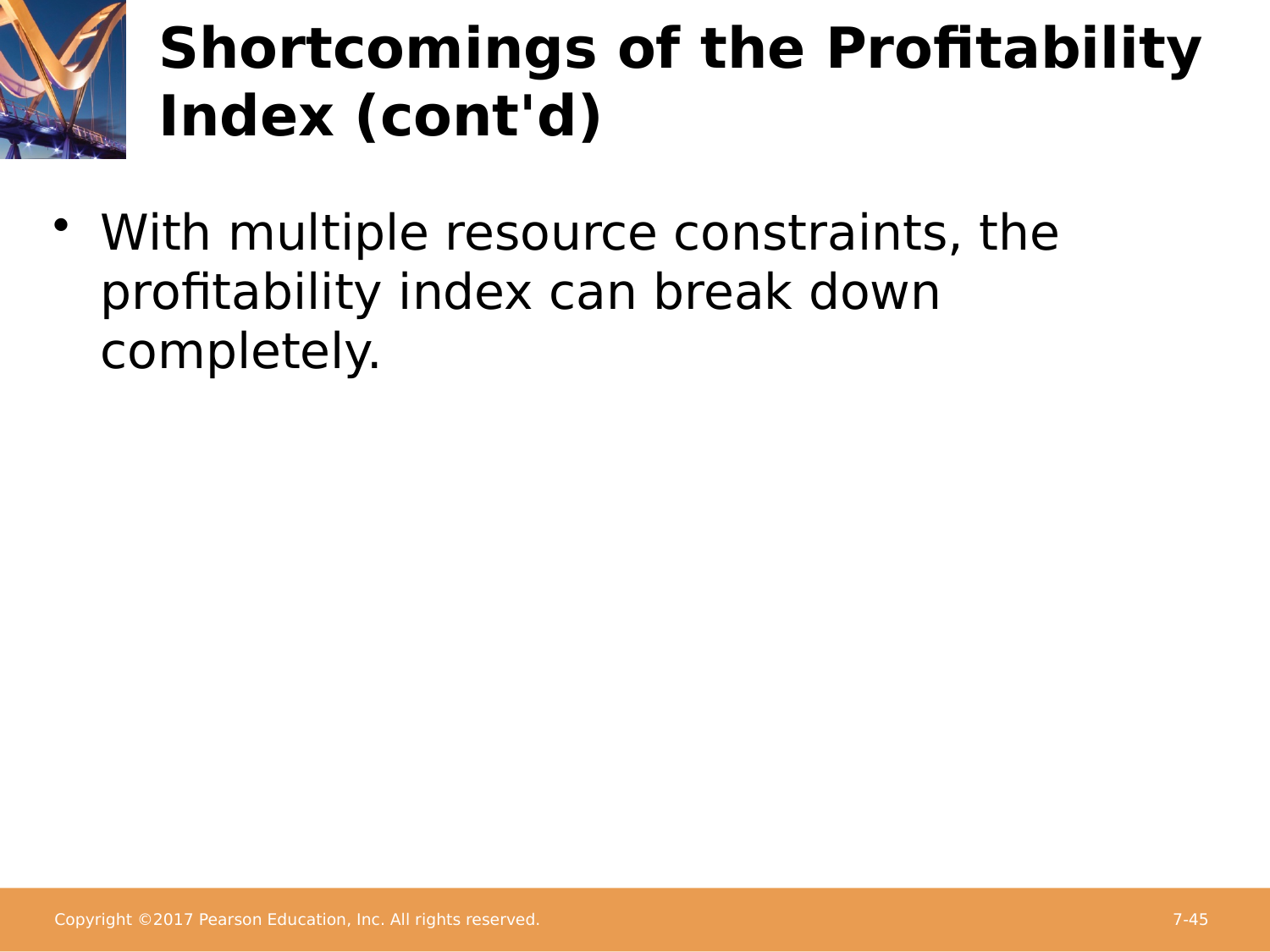

# Shortcomings of the Profitability Index (cont'd)
With multiple resource constraints, the profitability index can break down completely.